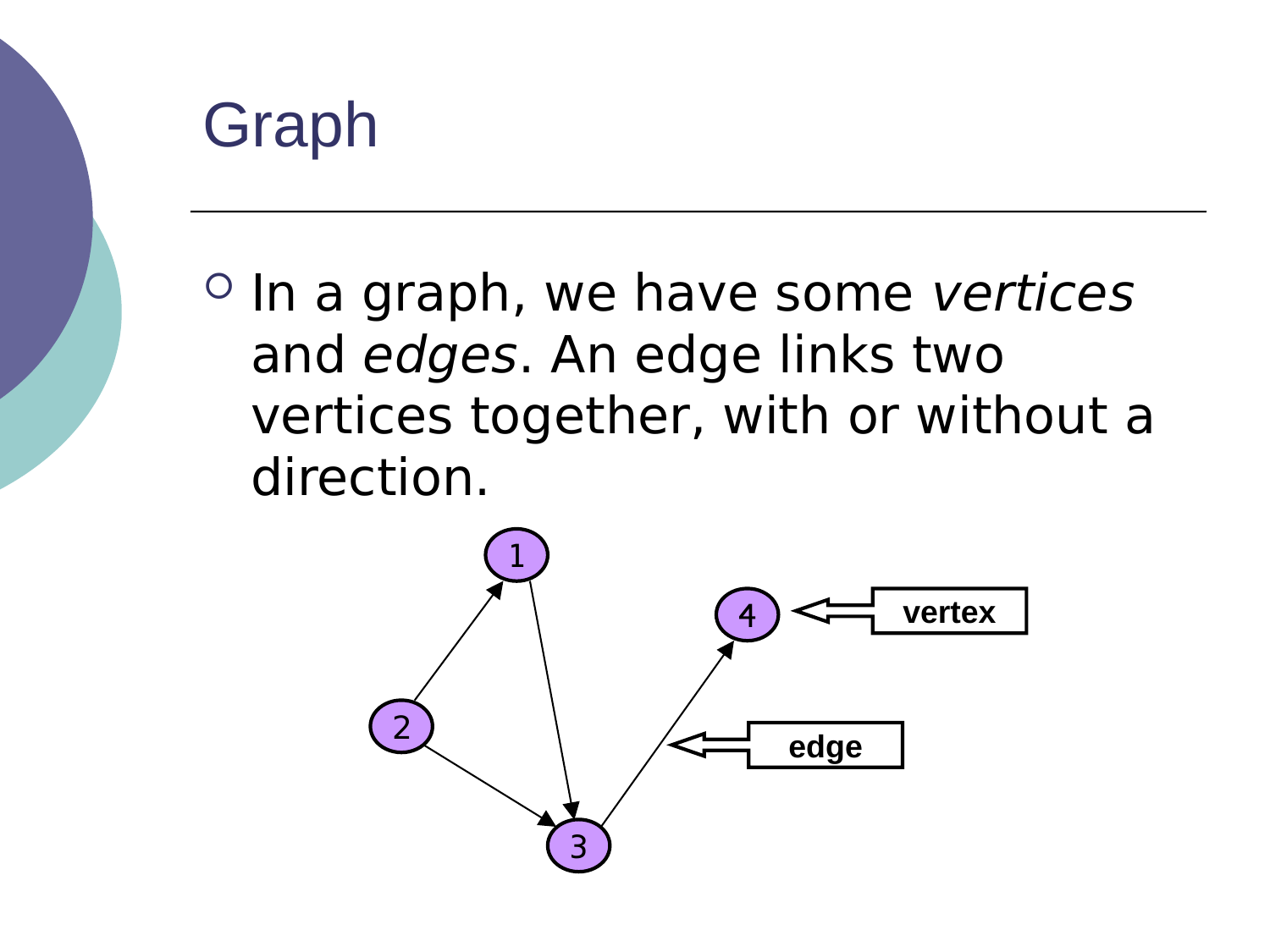

Graph
In a graph, we have some vertices and edges. An edge links two vertices together, with or without a direction.
1

4
vertex

2
edge

3